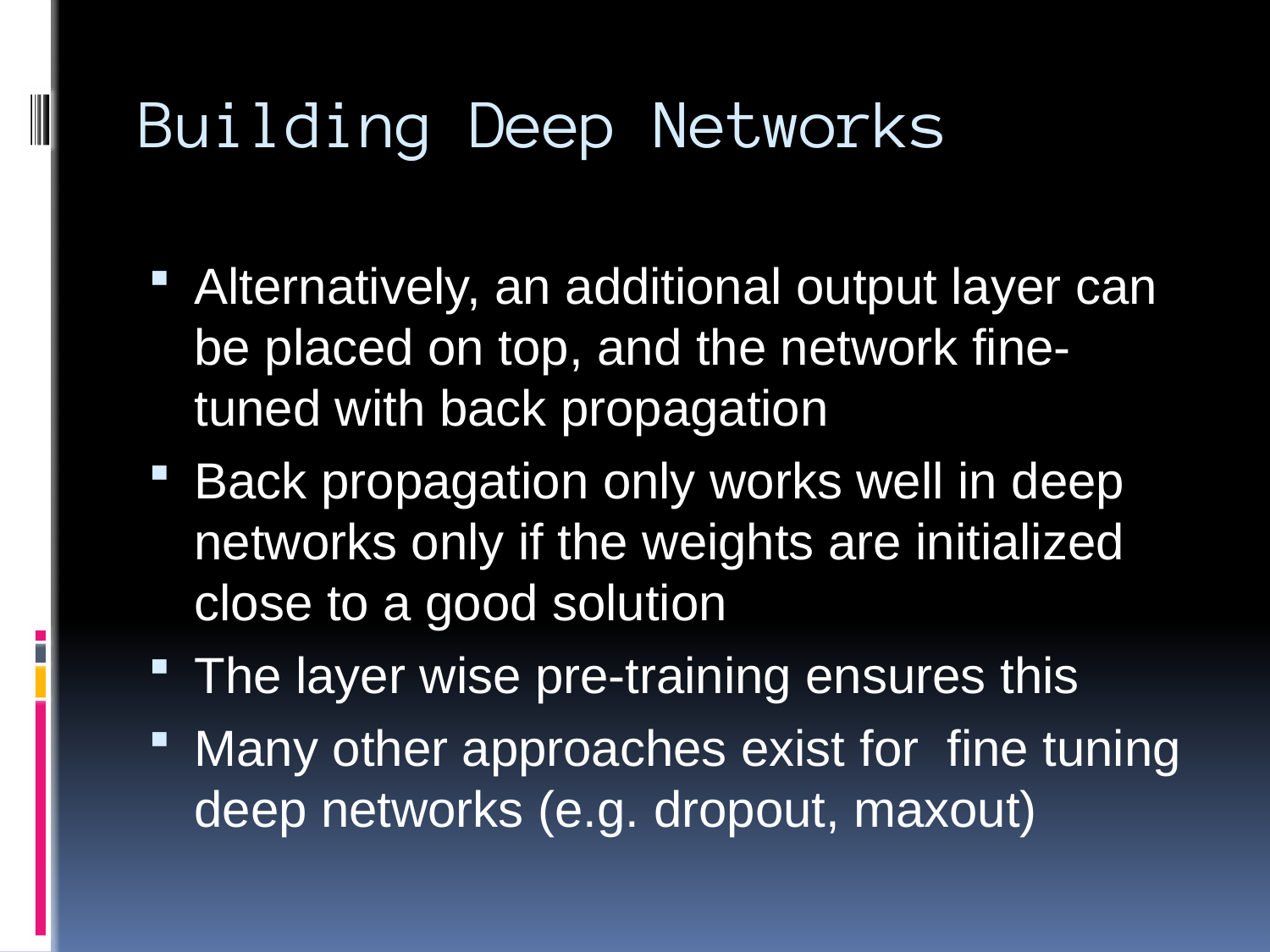

# Building Deep Networks
Alternatively, an additional output layer can be placed on top, and the network fine-tuned with back propagation
Back propagation only works well in deep networks only if the weights are initialized close to a good solution
The layer wise pre-training ensures this
Many other approaches exist for  fine tuning deep networks (e.g. dropout, maxout)